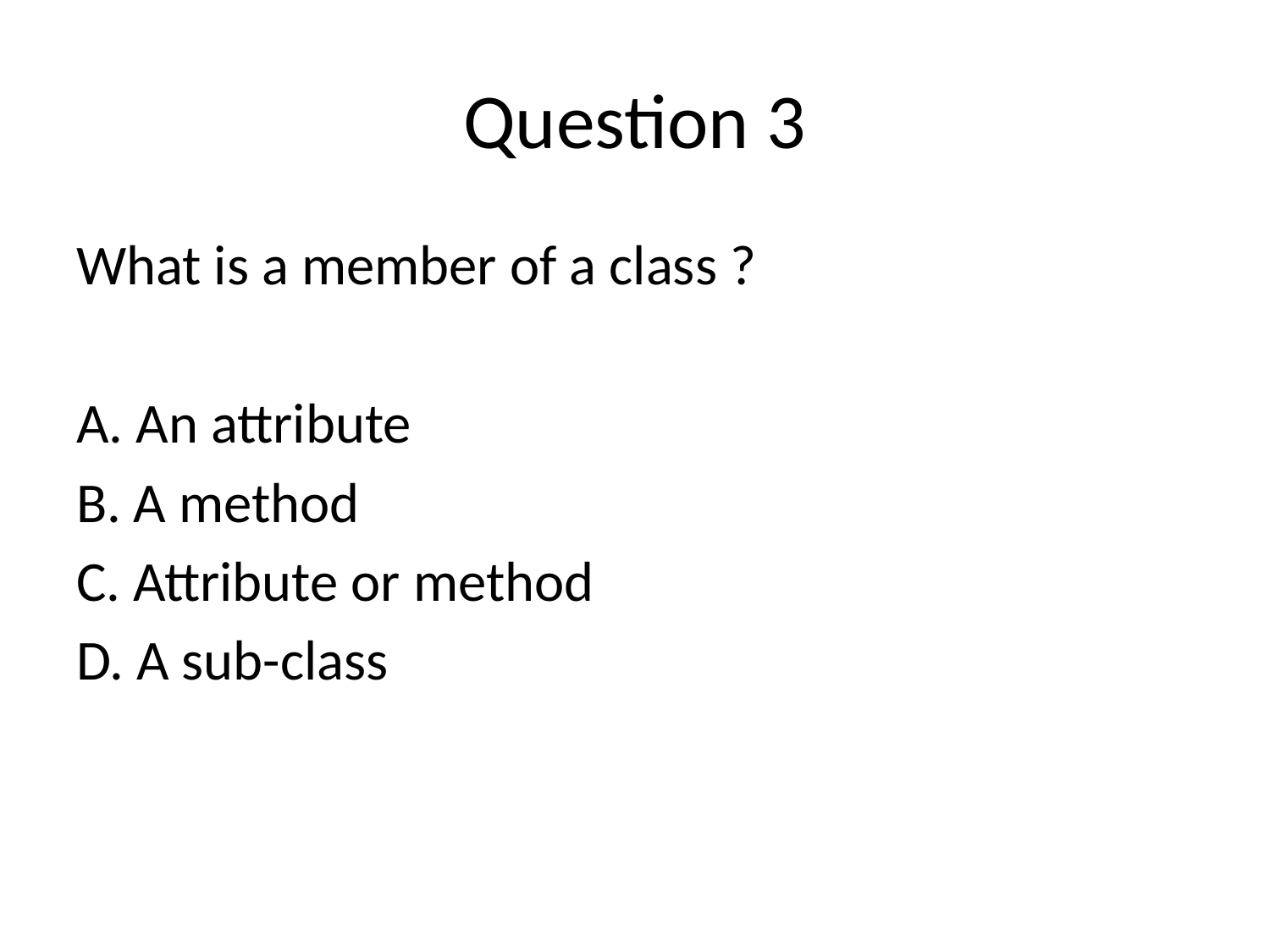

# Question 3
What is a member of a class ?

A. An attribute
B. A method
C. Attribute or method
D. A sub-class